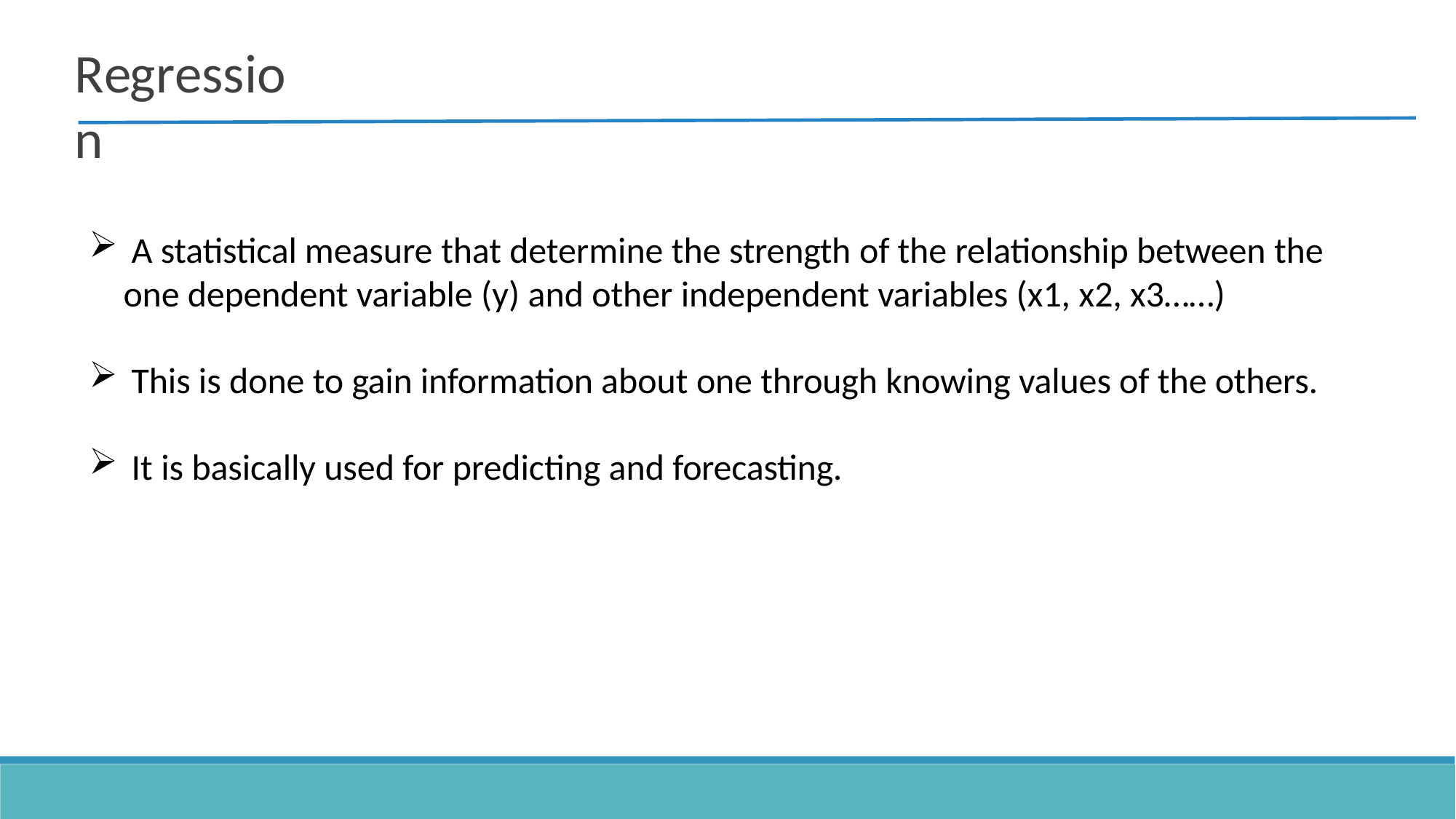

# Regression

A statistical measure that determine the strength of the relationship between the
one dependent variable (y) and other independent variables (x1, x2, x3……)

This is done to gain information about one through knowing values of the others.

It is basically used for predicting and forecasting.